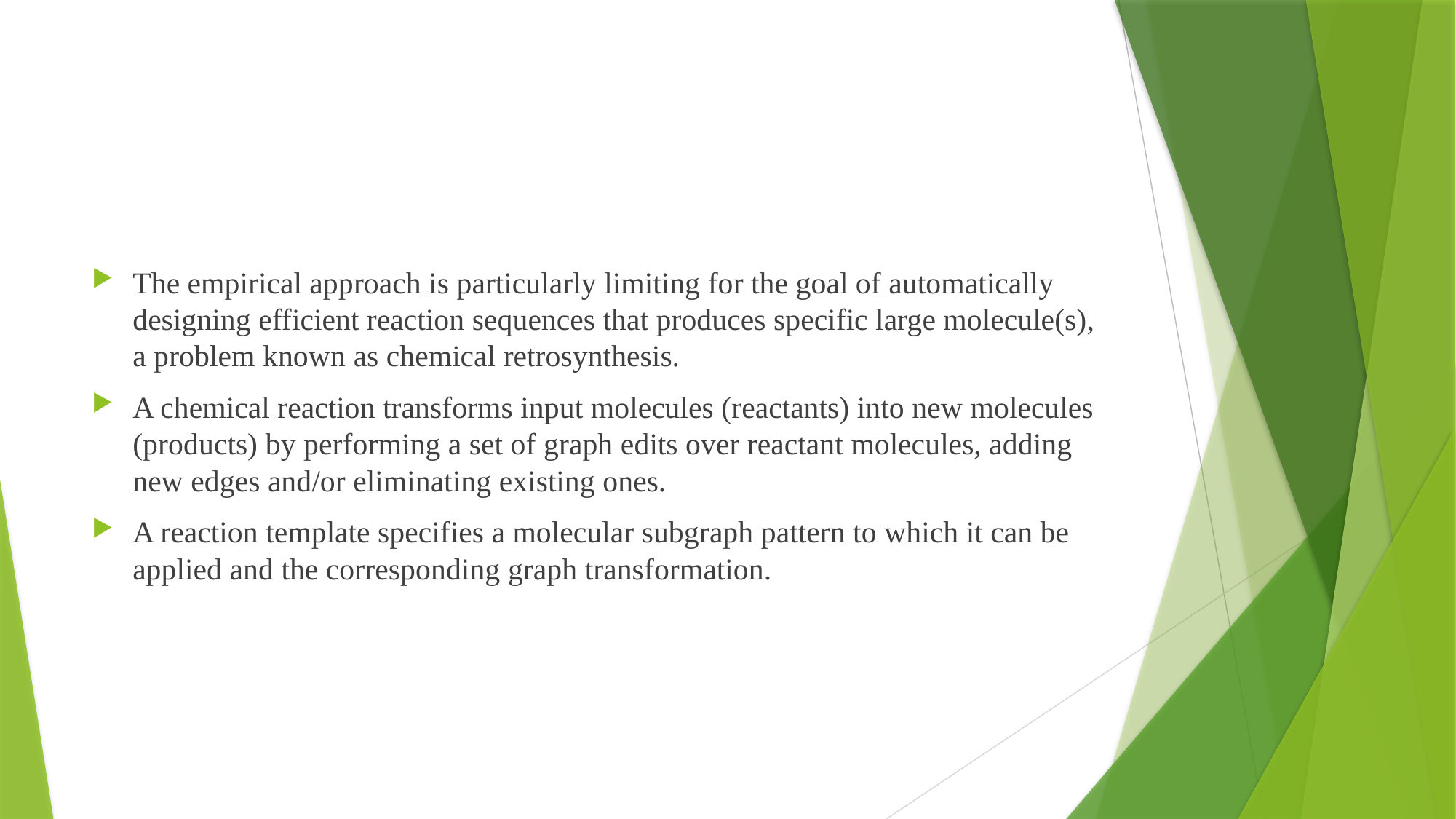

#
The empirical approach is particularly limiting for the goal of automatically designing efficient reaction sequences that produces specific large molecule(s), a problem known as chemical retrosynthesis.
A chemical reaction transforms input molecules (reactants) into new molecules (products) by performing a set of graph edits over reactant molecules, adding new edges and/or eliminating existing ones.
A reaction template specifies a molecular subgraph pattern to which it can be applied and the corresponding graph transformation.